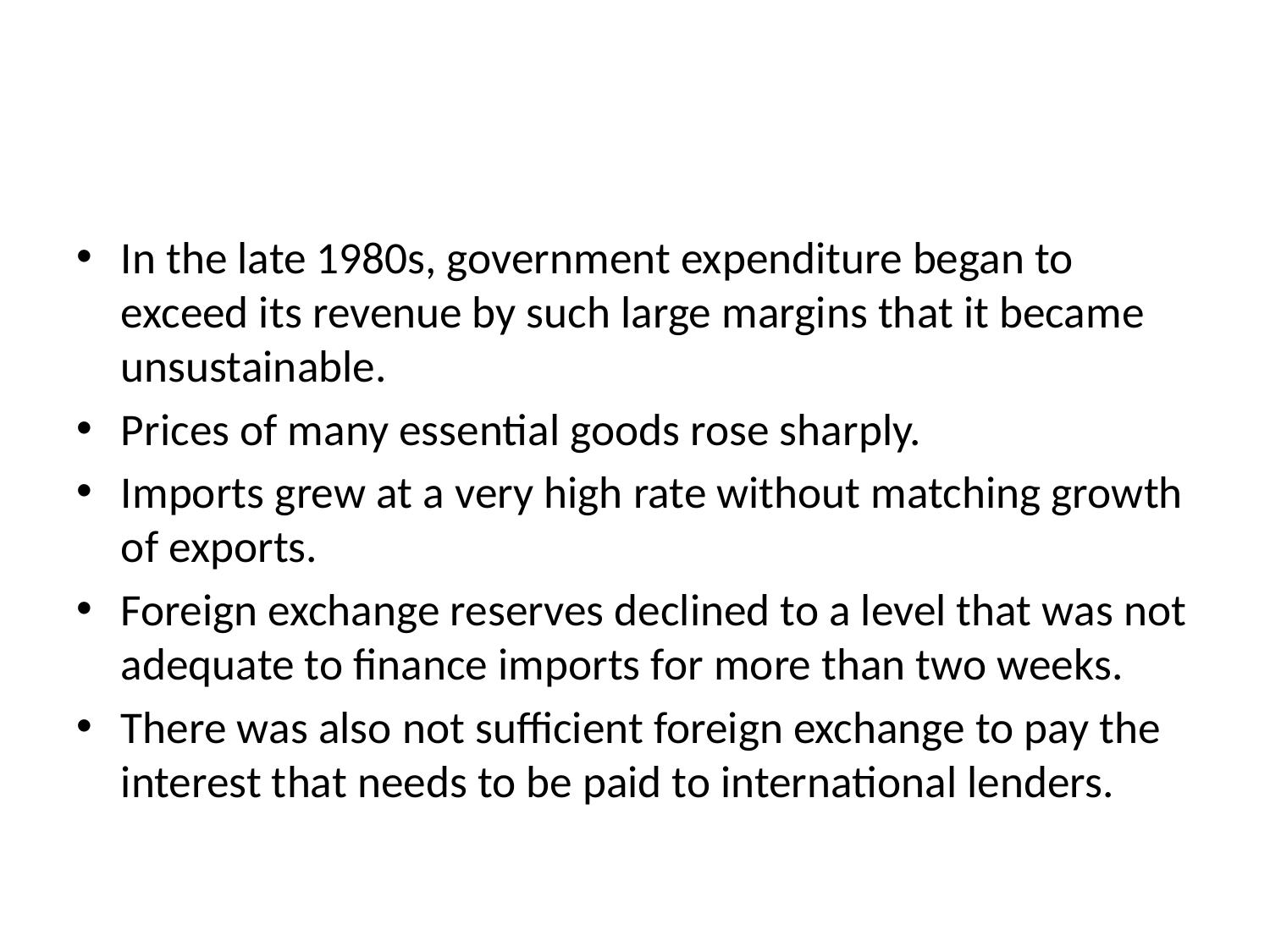

#
In the late 1980s, government expenditure began to exceed its revenue by such large margins that it became unsustainable.
Prices of many essential goods rose sharply.
Imports grew at a very high rate without matching growth of exports.
Foreign exchange reserves declined to a level that was not adequate to finance imports for more than two weeks.
There was also not sufficient foreign exchange to pay the interest that needs to be paid to international lenders.